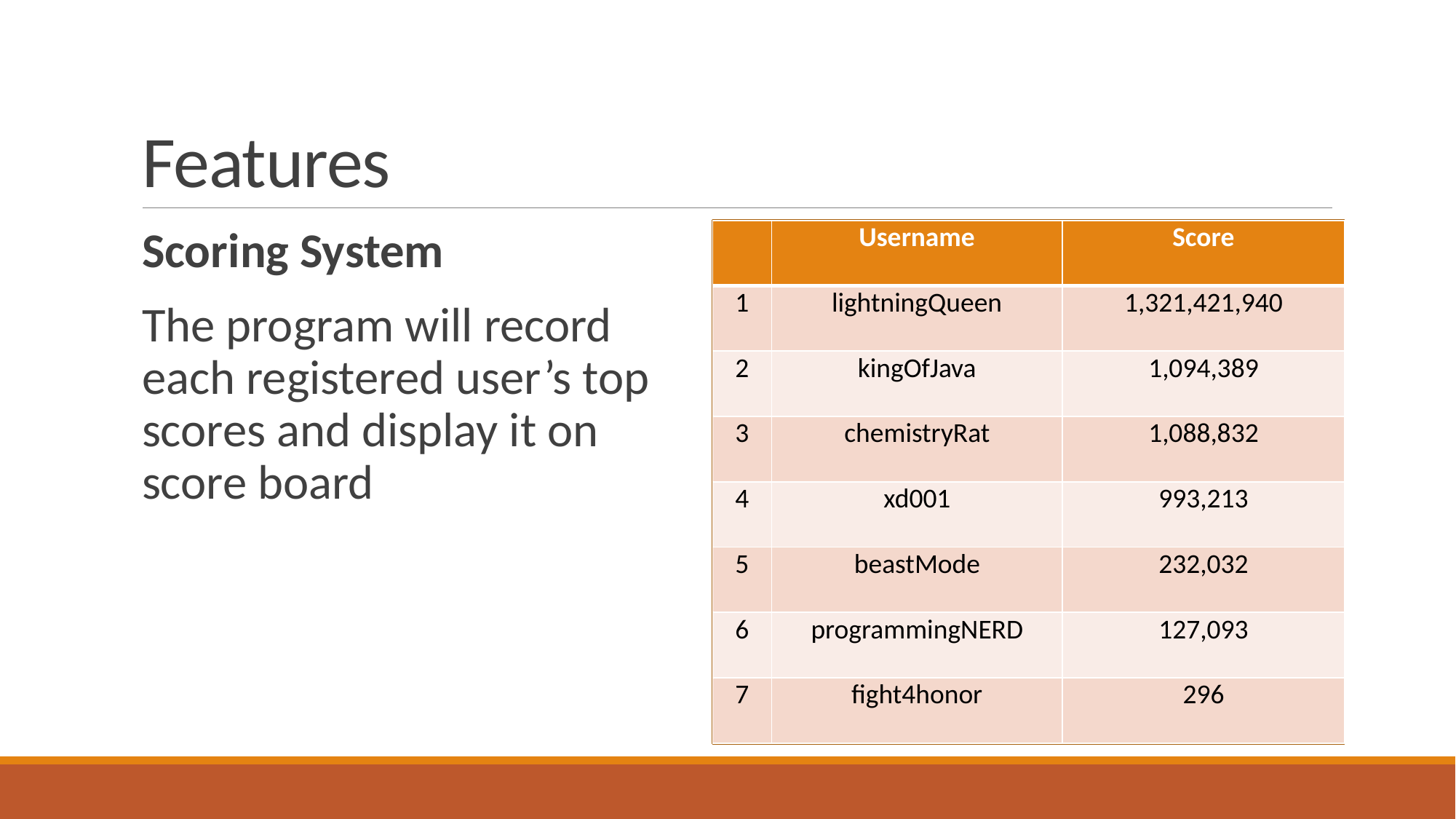

# Features
Scoring System
The program will record each registered user’s top scores and display it on score board

|  | Username | Score |
| --- | --- | --- |
| 1 | lightningQueen | 1,321,421,940 |
| 2 | kingOfJava | 1,094,389 |
| 3 | chemistryRat | 1,088,832 |
| 4 | xd001 | 993,213 |
| 5 | beastMode | 232,032 |
| 6 | programmingNERD | 127,093 |
| 7 | fight4honor | 296 |